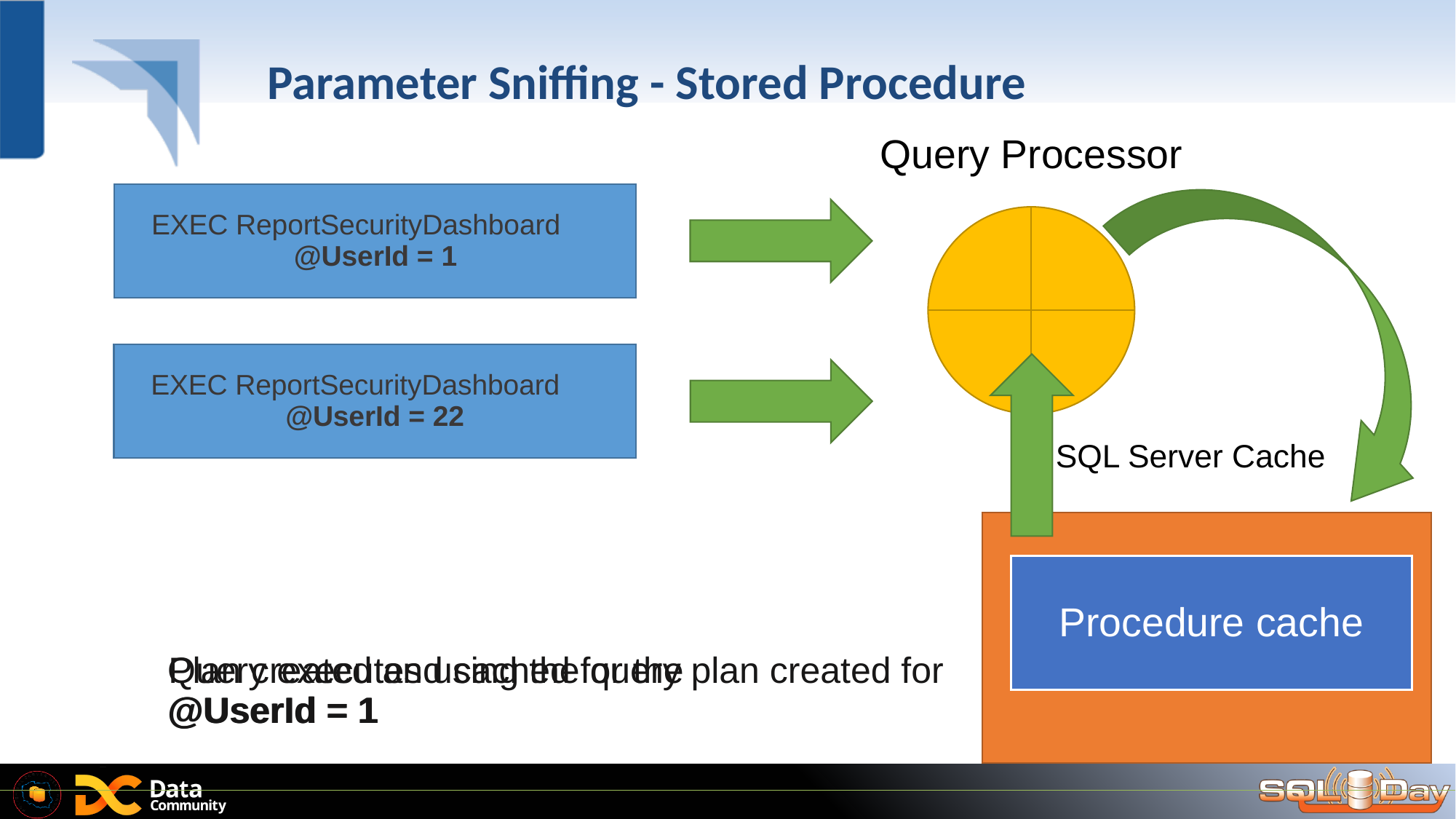

# Parameter Sniffing - Stored Procedure

Query Processor
EXEC ReportSecurityDashboard      @UserId = 1

EXEC ReportSecurityDashboard      @UserId = 22

SQL Server Cache

Procedure cache
Procedure cache
Query executes using the query plan created for
@UserId = 1
Plan created and cached for the
@UserId = 1